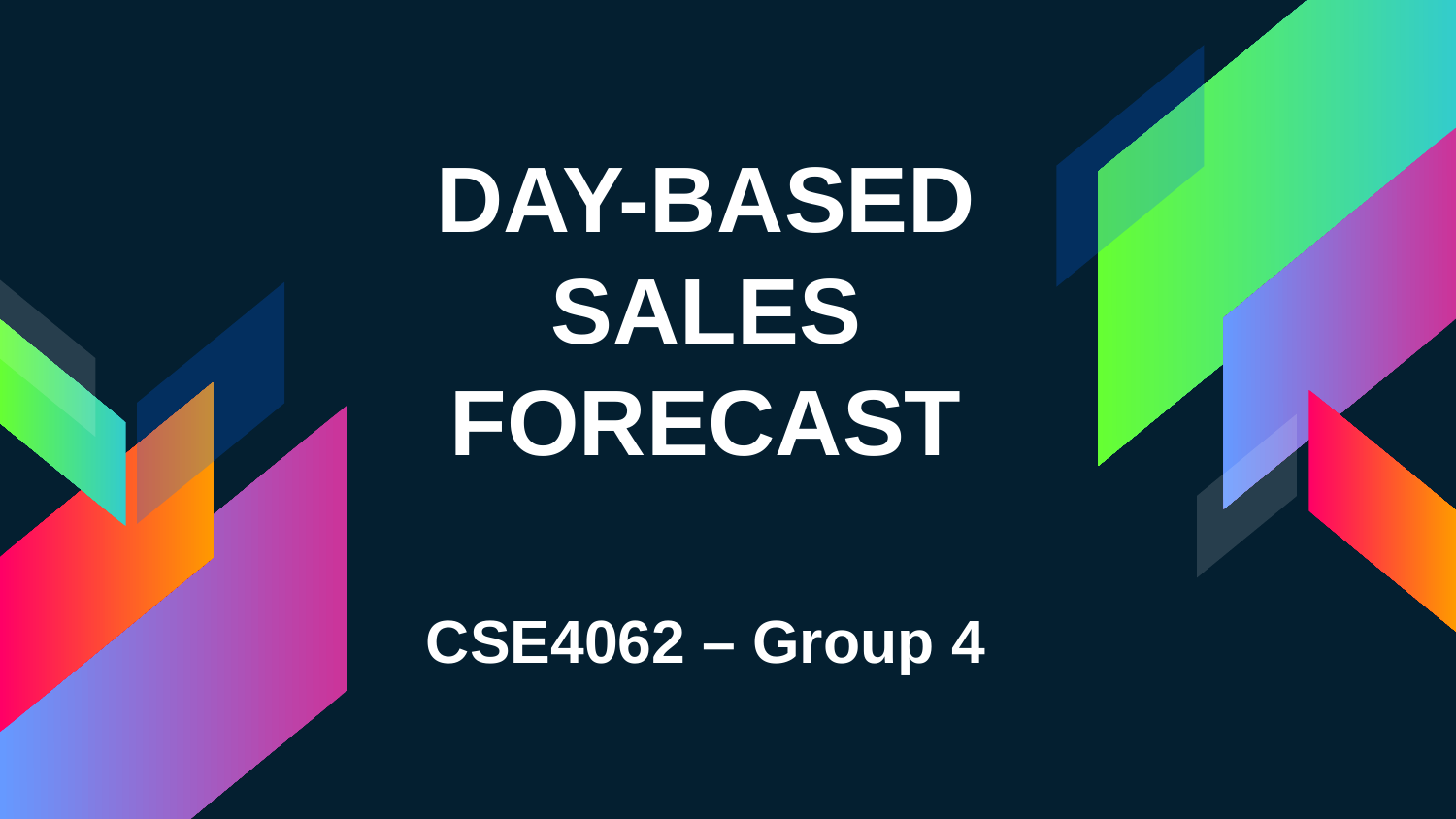

# DAY-BASED SALES FORECAST
CSE4062 – Group 4